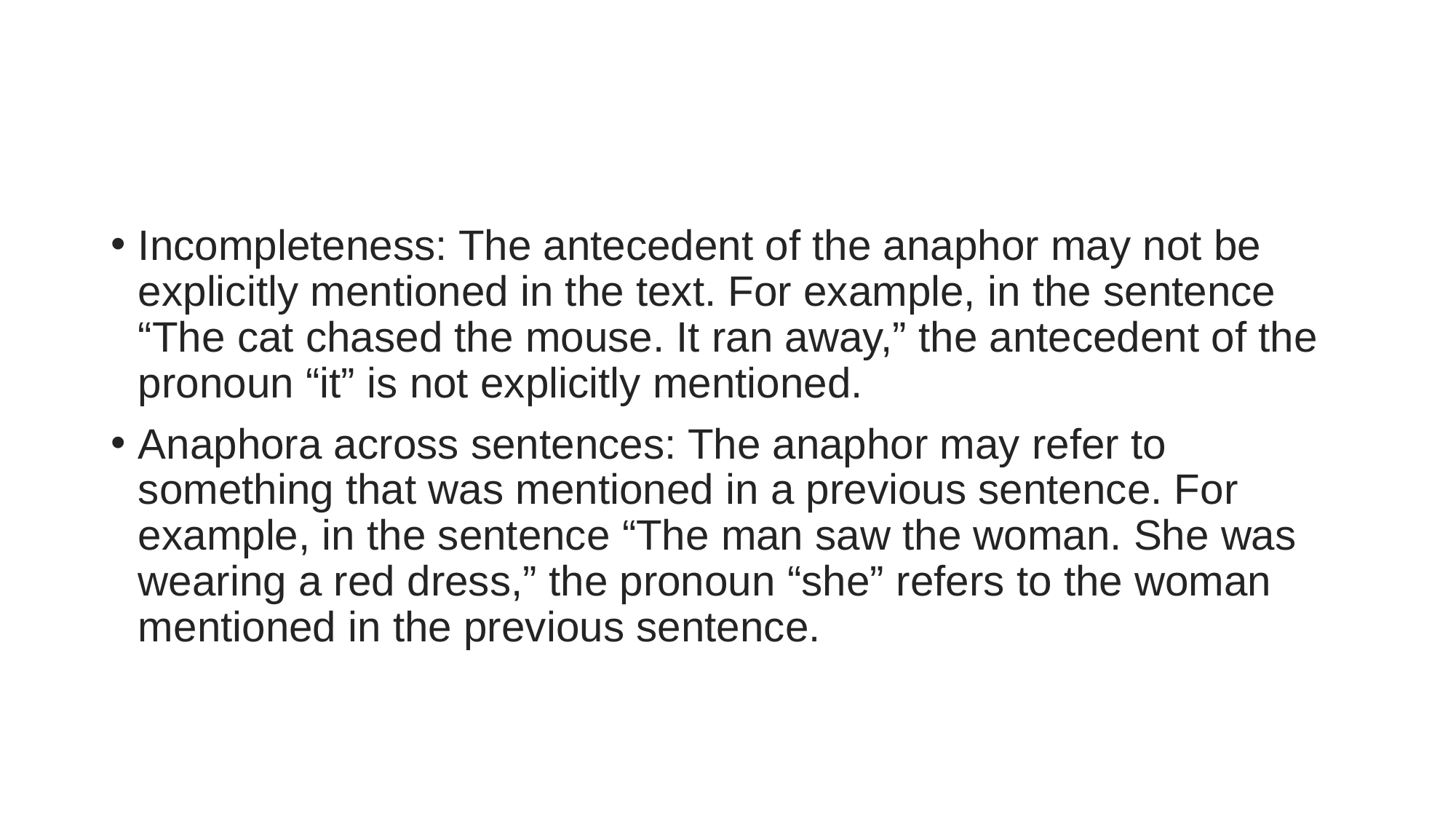

#
Incompleteness: The antecedent of the anaphor may not be explicitly mentioned in the text. For example, in the sentence “The cat chased the mouse. It ran away,” the antecedent of the pronoun “it” is not explicitly mentioned.
Anaphora across sentences: The anaphor may refer to something that was mentioned in a previous sentence. For example, in the sentence “The man saw the woman. She was wearing a red dress,” the pronoun “she” refers to the woman mentioned in the previous sentence.